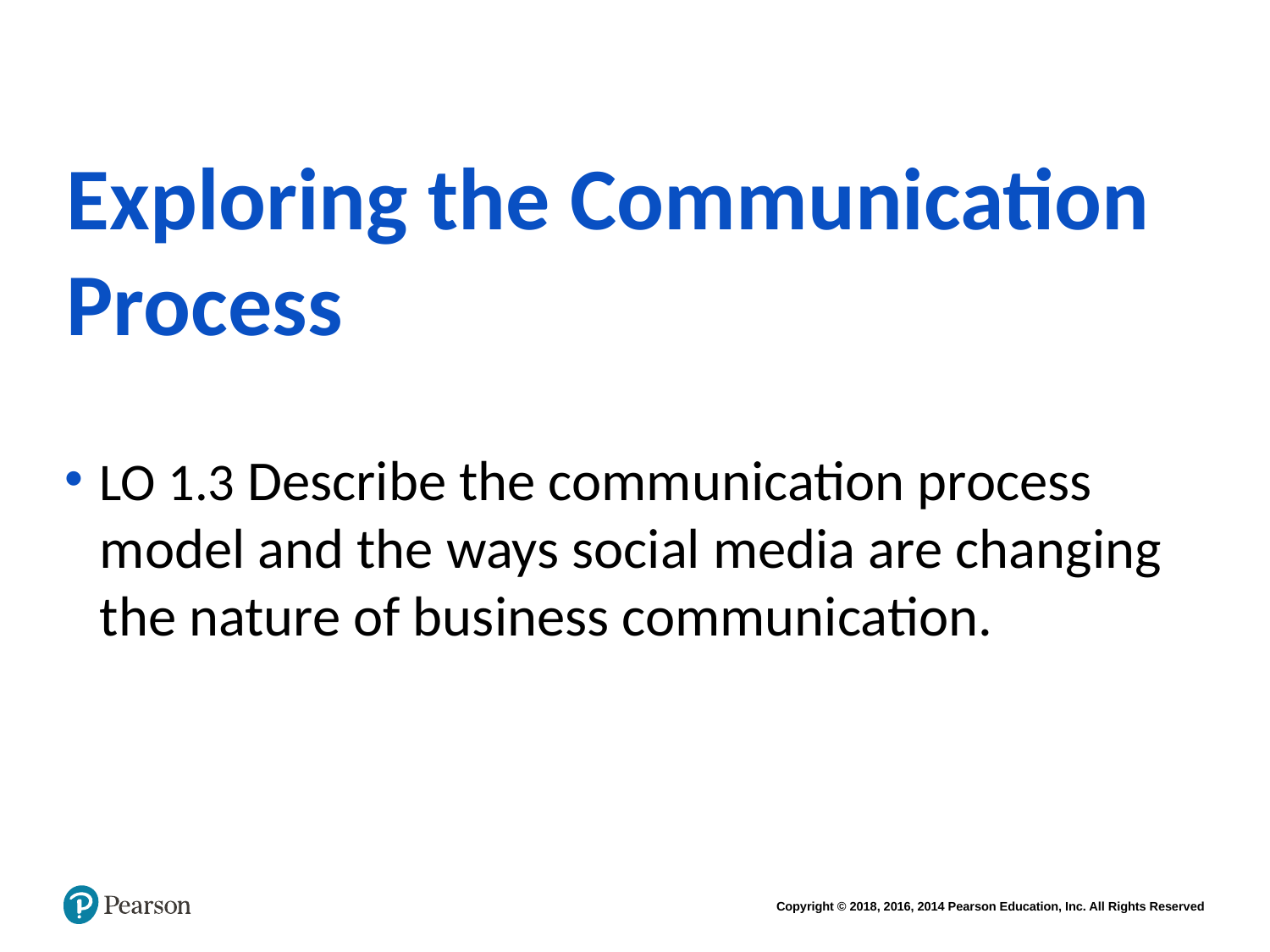

# Exploring the Communication Process
LO 1.3 Describe the communication process model and the ways social media are changing the nature of business communication.